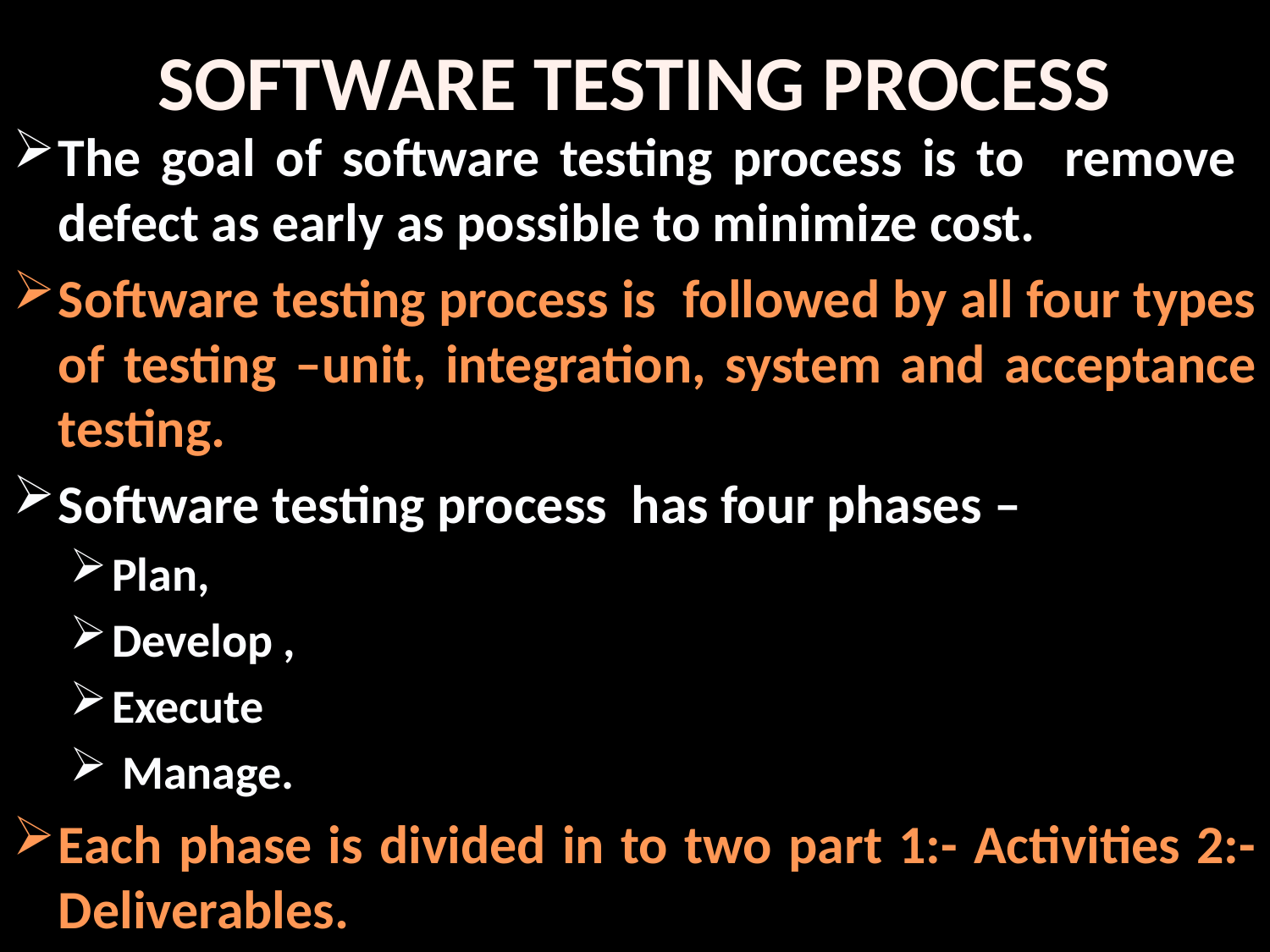

# SOFTWARE TESTING PROCESS
The goal of software testing process is to  remove  defect as early as possible to minimize cost.
Software testing process is  followed by all four types of testing –unit, integration, system and acceptance testing.
Software testing process  has four phases –
Plan,
Develop ,
Execute
 Manage.
Each phase is divided in to two part 1:- Activities 2:-Deliverables.